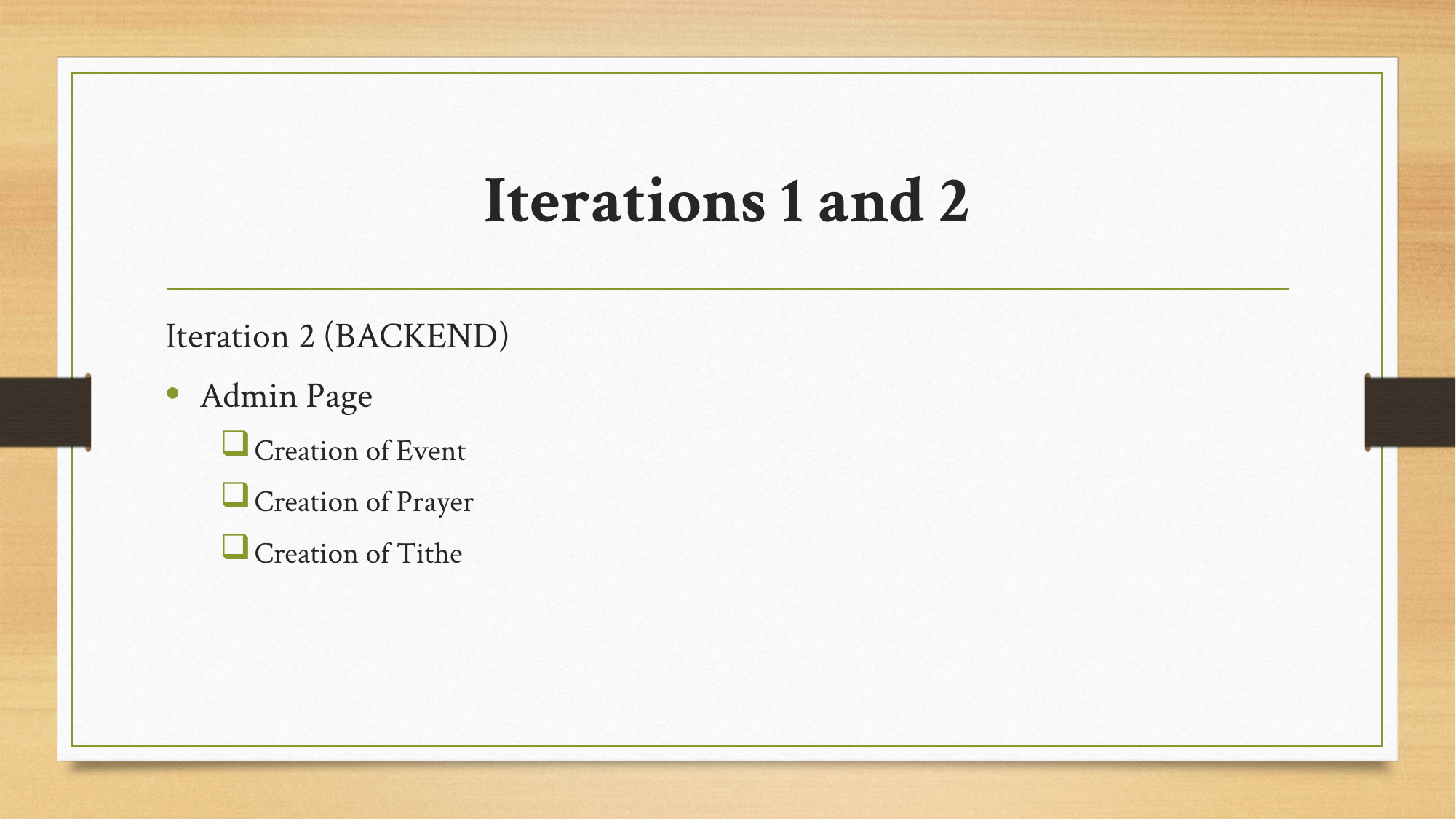

# Iterations 1 and 2
Iteration 2 (BACKEND)
Admin Page
Creation of Event
Creation of Prayer
Creation of Tithe